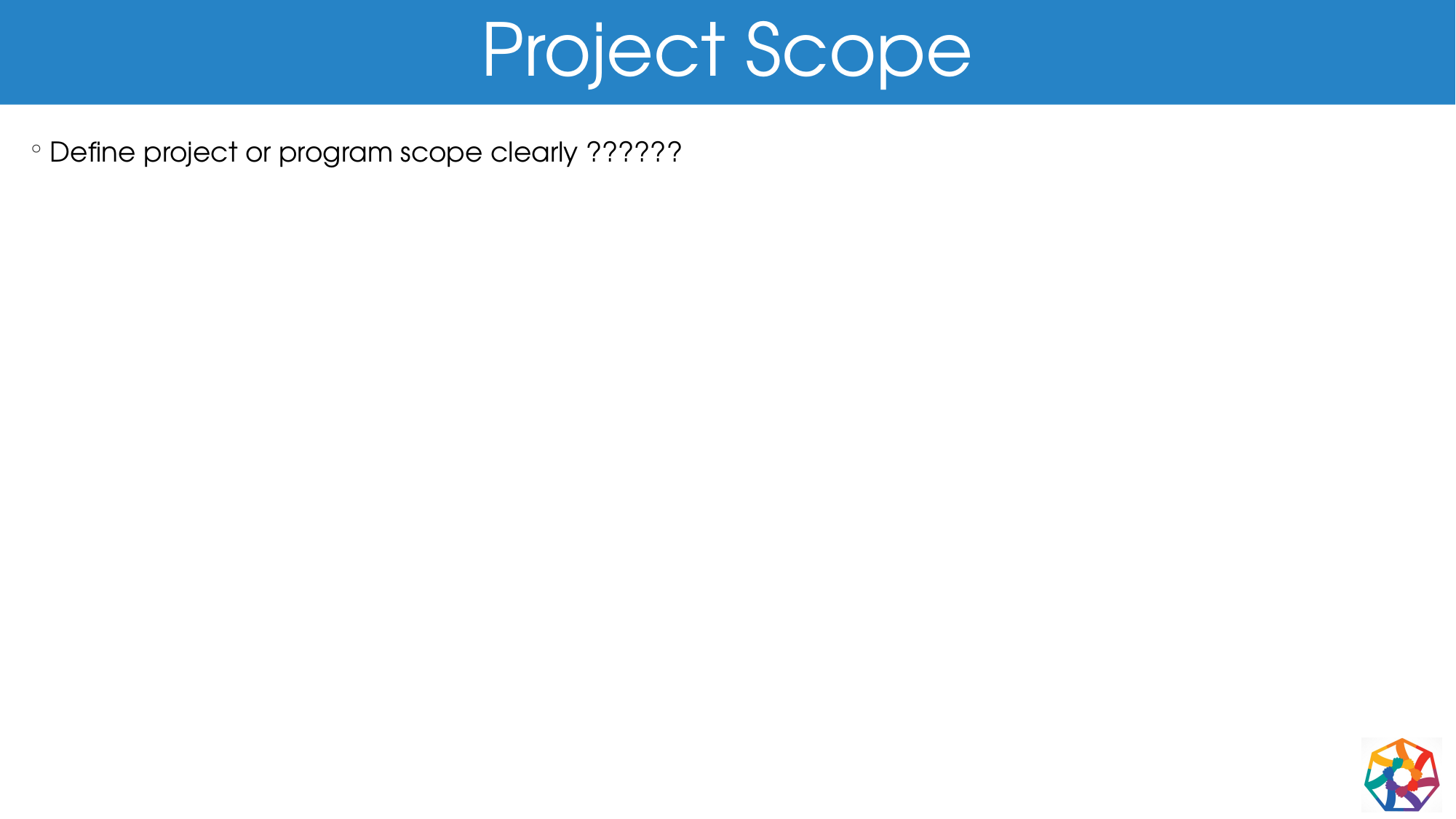

# Project Scope
Define project or program scope clearly ??????